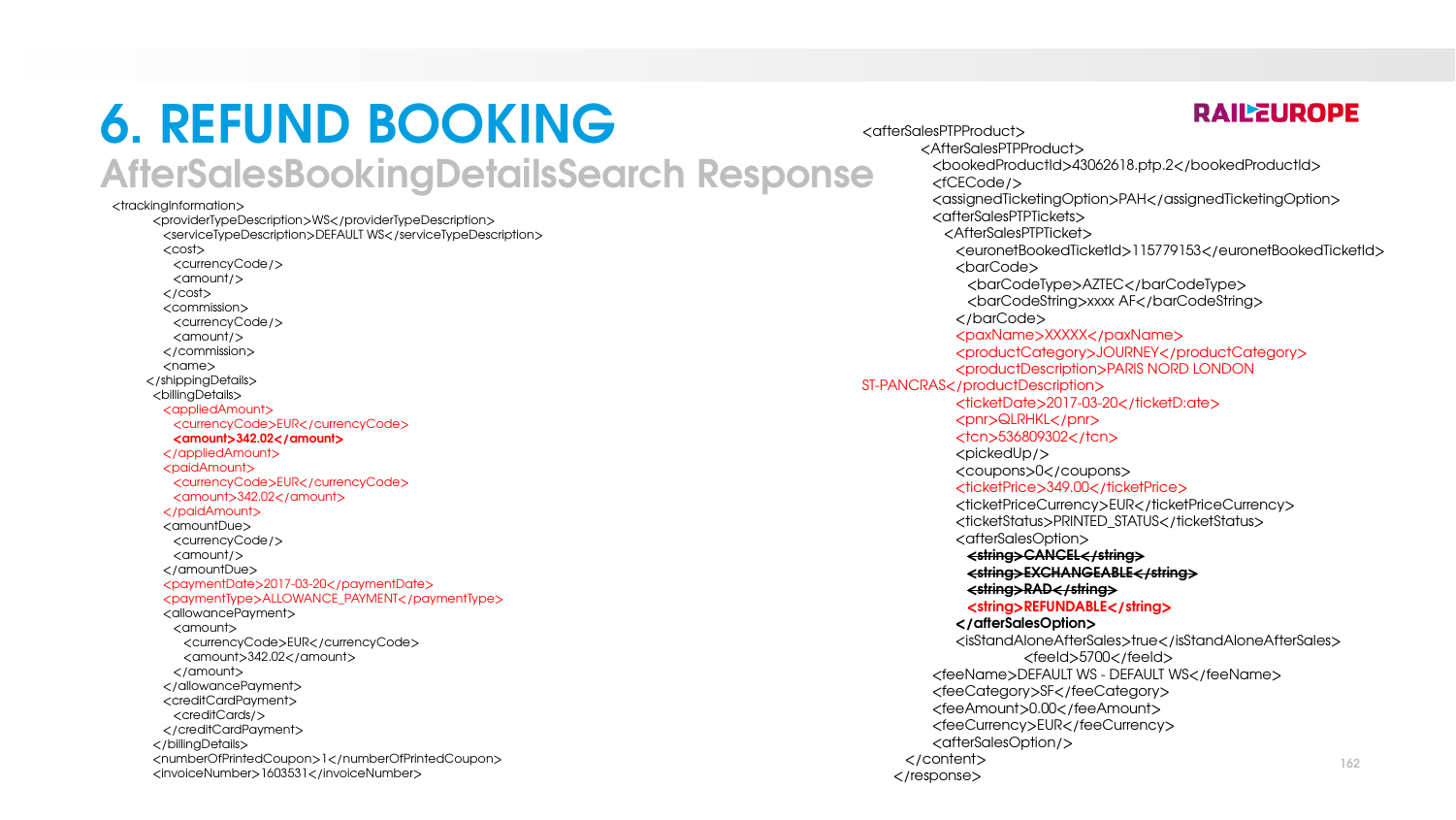

6. Refund booking
AfterSalesBookingDetailsSearch Response

<afterSalesPTPProduct>
               <AfterSalesPTPProduct>
                  <bookedProductId>43062618.ptp.2</bookedProductId>
                  <fCECode/>
                  <assignedTicketingOption>PAH</assignedTicketingOption>
                  <afterSalesPTPTickets>
                     <AfterSalesPTPTicket>
                        <euronetBookedTicketId>115779153</euronetBookedTicketId>
                        <barCode>
                           <barCodeType>AZTEC</barCodeType>
                           <barCodeString>xxxx AF</barCodeString>
                        </barCode>
                        <paxName>XXXXX</paxName>
                        <productCategory>JOURNEY</productCategory>
                        <productDescription>PARIS NORD LONDON ST-PANCRAS</productDescription>
                        <ticketDate>2017-03-20</ticketD:ate>
                        <pnr>QLRHKL</pnr>
                        <tcn>536809302</tcn>
                        <pickedUp/>
                        <coupons>0</coupons>
                        <ticketPrice>349.00</ticketPrice>
                        <ticketPriceCurrency>EUR</ticketPriceCurrency>
                        <ticketStatus>PRINTED_STATUS</ticketStatus>
                        <afterSalesOption>
                           <string>CANCEL</string>
                           <string>EXCHANGEABLE</string>
                           <string>RAD</string>
                           <string>REFUNDABLE</string>
                        </afterSalesOption>
                        <isStandAloneAfterSales>true</isStandAloneAfterSales>
	    <feeId>5700</feeId>
                  <feeName>DEFAULT WS - DEFAULT WS</feeName>
                  <feeCategory>SF</feeCategory>
                  <feeAmount>0.00</feeAmount>
                  <feeCurrency>EUR</feeCurrency>
                  <afterSalesOption/>
           </content>
        </response>
<trackingInformation>
            <providerTypeDescription>WS</providerTypeDescription>
               <serviceTypeDescription>DEFAULT WS</serviceTypeDescription>
               <cost>
                  <currencyCode/>
                  <amount/>
               </cost>
               <commission>
                  <currencyCode/>
                  <amount/>
               </commission>
               <name>
          </shippingDetails>
            <billingDetails>
               <appliedAmount>
                  <currencyCode>EUR</currencyCode>
                  <amount>342.02</amount>
               </appliedAmount>
               <paidAmount>
                  <currencyCode>EUR</currencyCode>
                  <amount>342.02</amount>
               </paidAmount>
               <amountDue>
                  <currencyCode/>
                  <amount/>
               </amountDue>
               <paymentDate>2017-03-20</paymentDate>
               <paymentType>ALLOWANCE_PAYMENT</paymentType>
               <allowancePayment>
                  <amount>
                     <currencyCode>EUR</currencyCode>
                     <amount>342.02</amount>
                  </amount>
               </allowancePayment>
               <creditCardPayment>
                  <creditCards/>
               </creditCardPayment>
            </billingDetails>
            <numberOfPrintedCoupon>1</numberOfPrintedCoupon>
            <invoiceNumber>1603531</invoiceNumber>
162